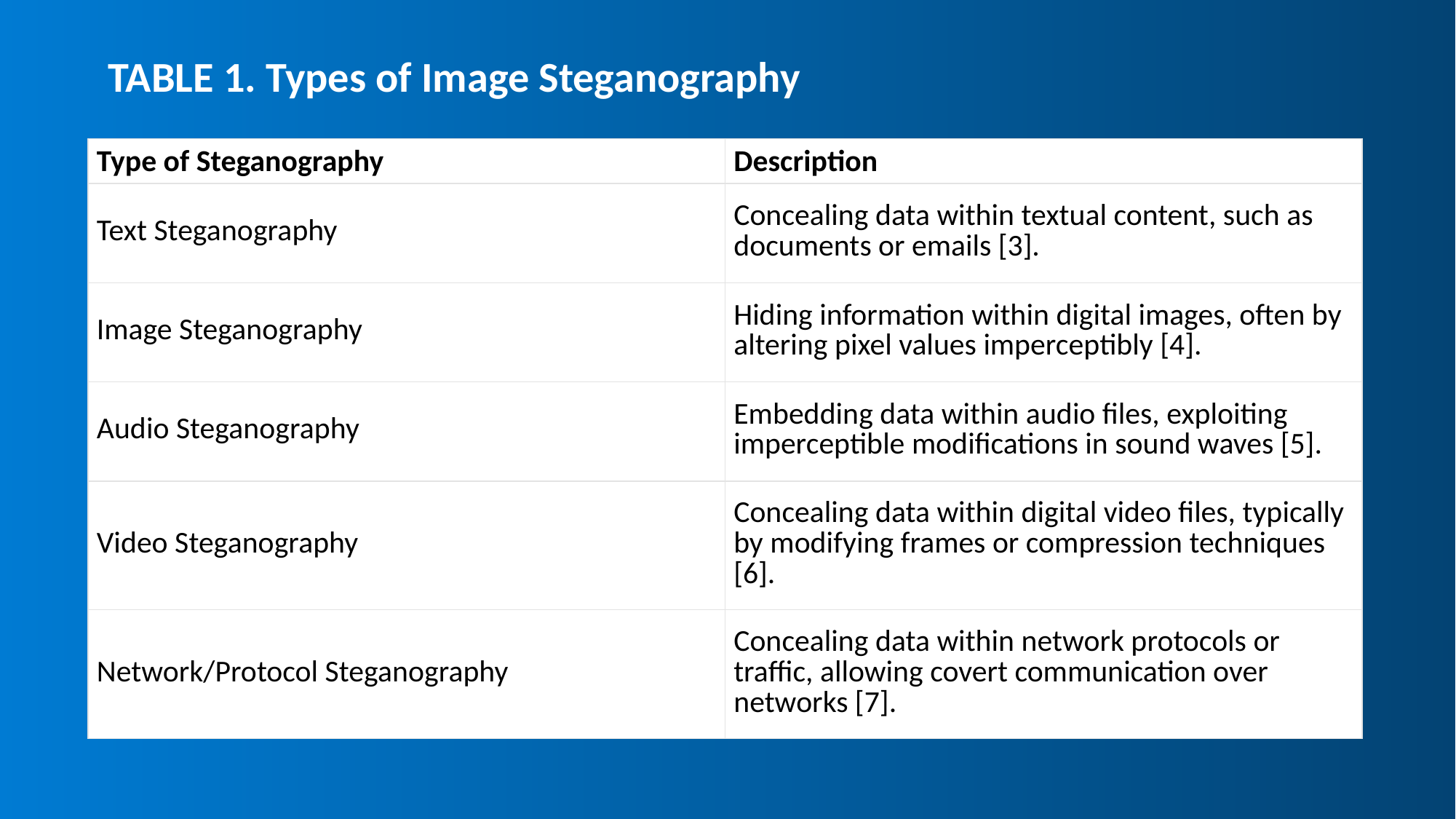

TABLE 1. Types of Image Steganography
| Type of Steganography | Description |
| --- | --- |
| Text Steganography | Concealing data within textual content, such as documents or emails [3]. |
| Image Steganography | Hiding information within digital images, often by altering pixel values imperceptibly [4]. |
| Audio Steganography | Embedding data within audio files, exploiting imperceptible modifications in sound waves [5]. |
| Video Steganography | Concealing data within digital video files, typically by modifying frames or compression techniques [6]. |
| Network/Protocol Steganography | Concealing data within network protocols or traffic, allowing covert communication over networks [7]. |